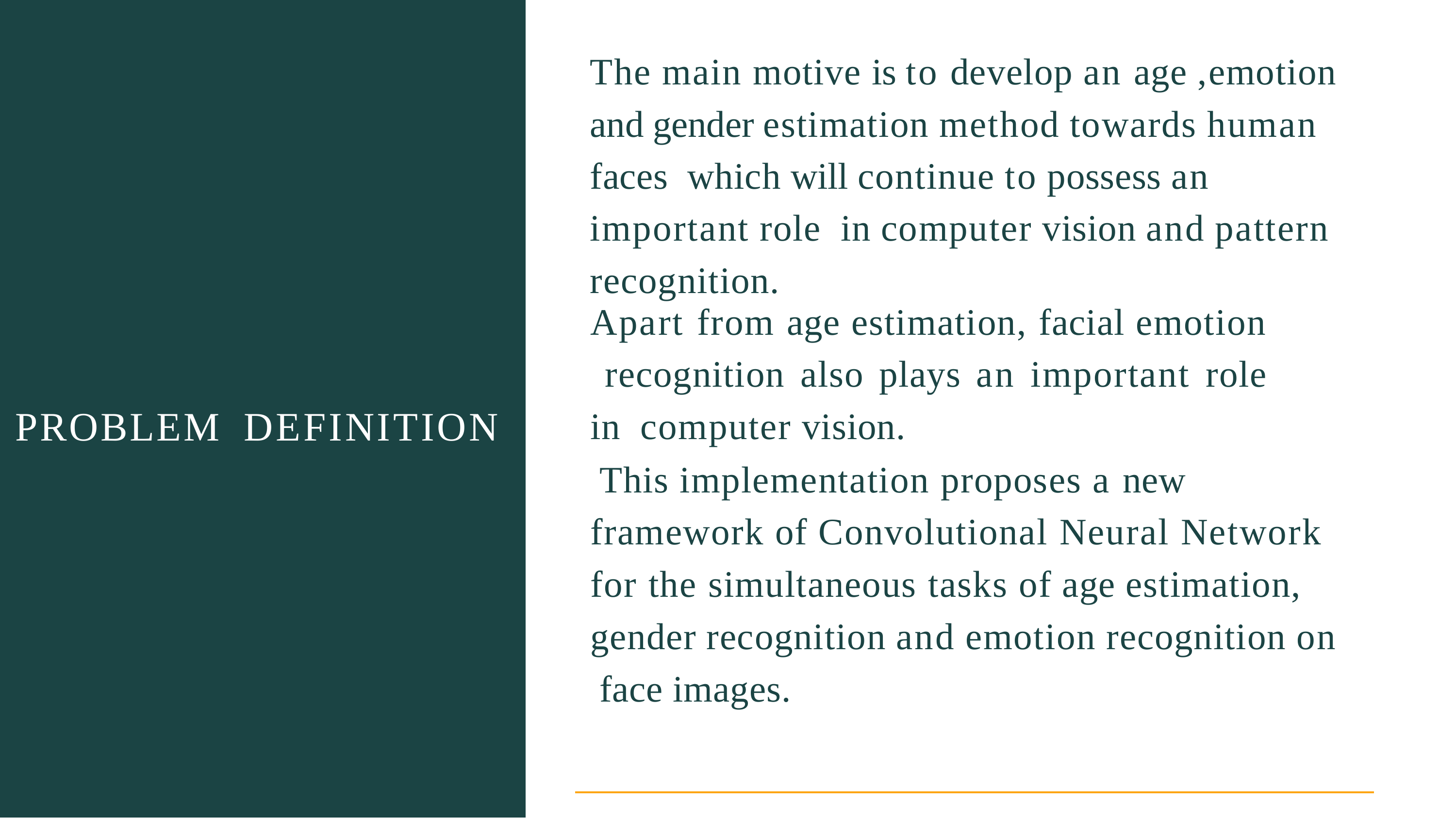

# The main motive is to develop an age ,emotion  and gender estimation method towards human faces  which will continue to possess an important role  in computer vision and pattern recognition.
Apart from age estimation, facial emotion  recognition also plays an important role in  computer vision.
This implementation proposes a new  framework of Convolutional Neural Network  for the simultaneous tasks of age estimation,  gender recognition and emotion recognition on  face images.
PROBLEM	DEFINITION